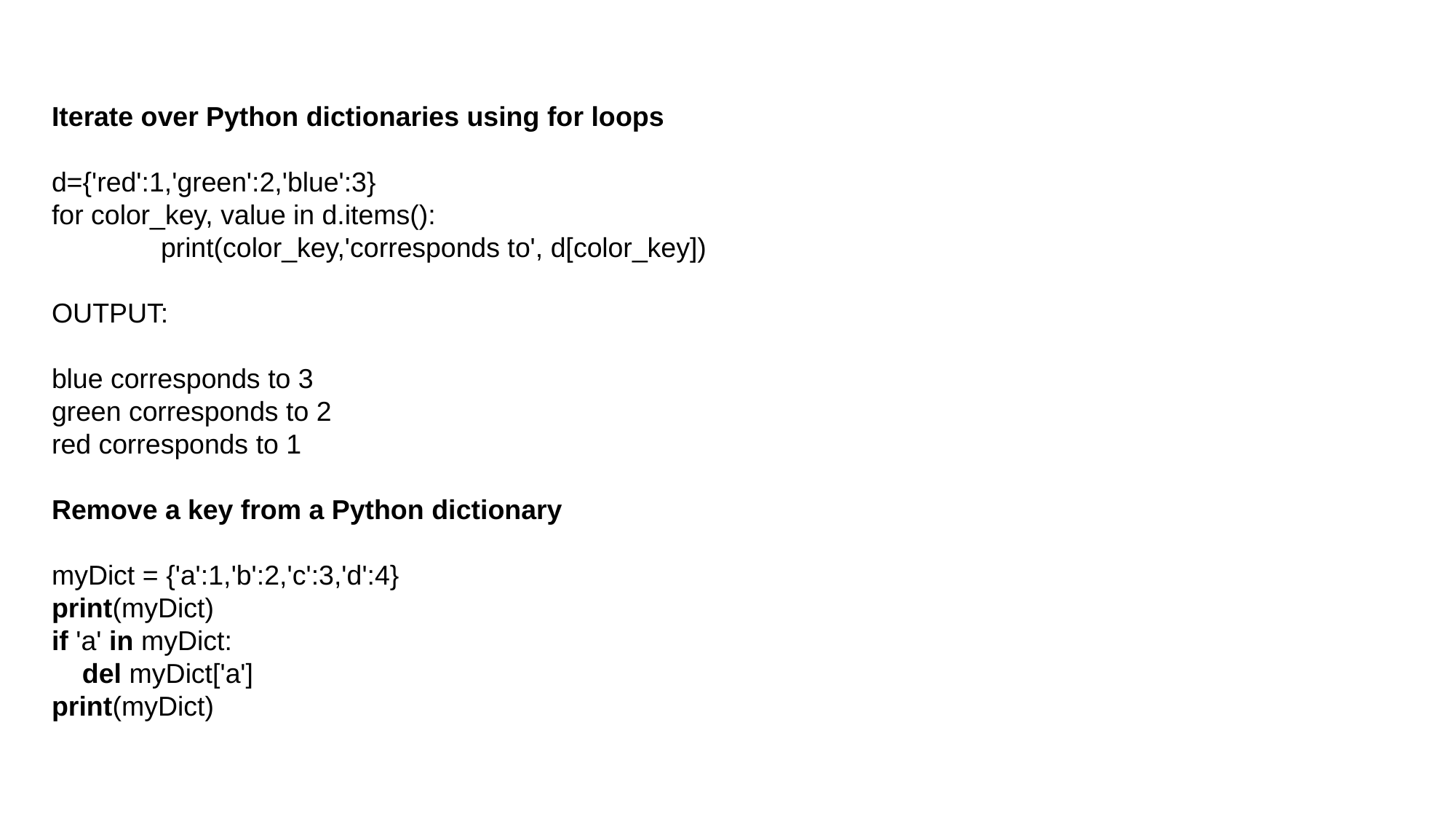

Iterate over Python dictionaries using for loops

d={'red':1,'green':2,'blue':3}
for color_key, value in d.items():
	print(color_key,'corresponds to', d[color_key])

OUTPUT:

blue corresponds to 3
green corresponds to 2
red corresponds to 1

Remove a key from a Python dictionary

myDict = {'a':1,'b':2,'c':3,'d':4}
print(myDict)
if 'a' in myDict:
    del myDict['a']
print(myDict)